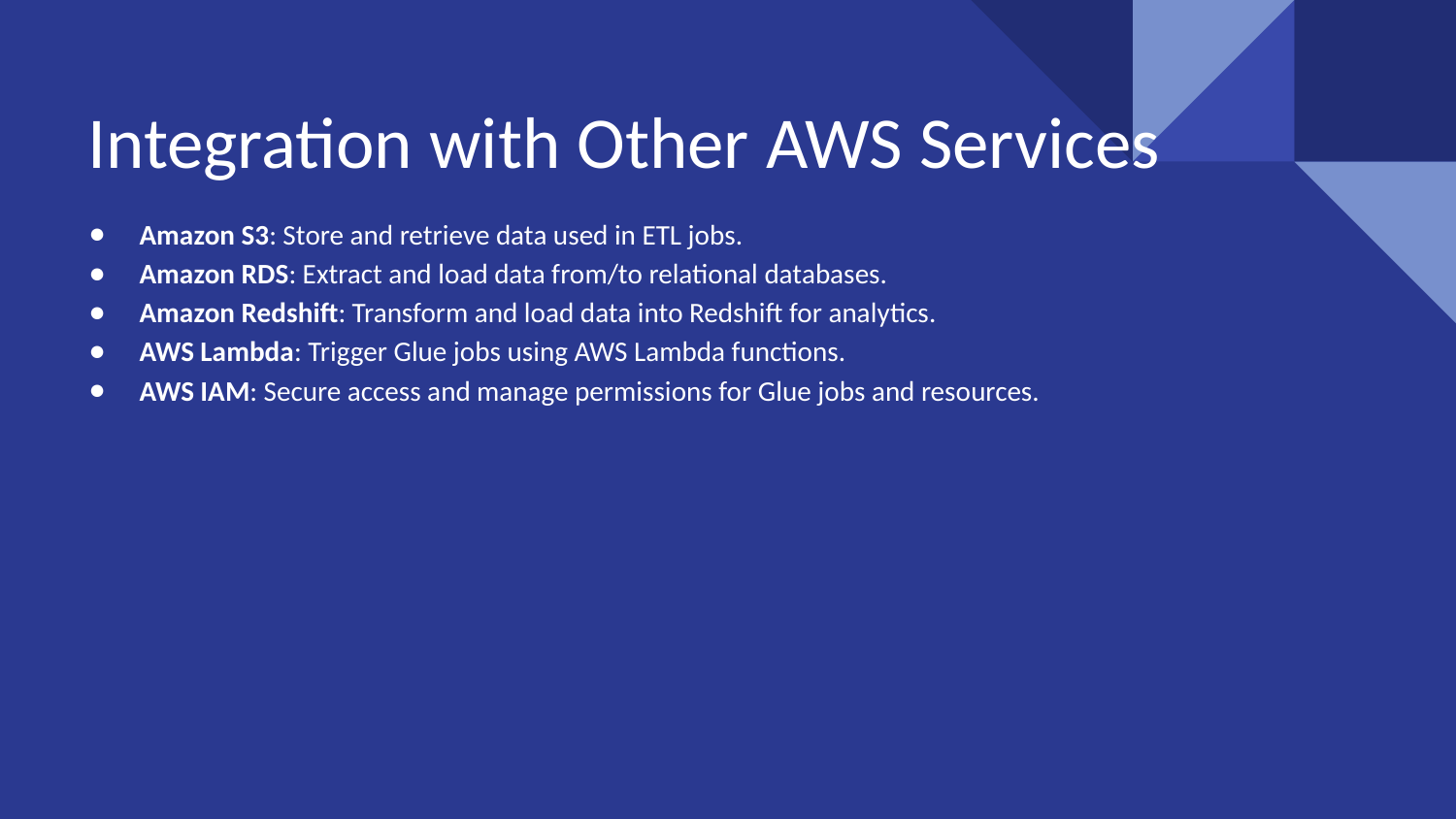

# Integration with Other AWS Services
Amazon S3: Store and retrieve data used in ETL jobs.
Amazon RDS: Extract and load data from/to relational databases.
Amazon Redshift: Transform and load data into Redshift for analytics.
AWS Lambda: Trigger Glue jobs using AWS Lambda functions.
AWS IAM: Secure access and manage permissions for Glue jobs and resources.